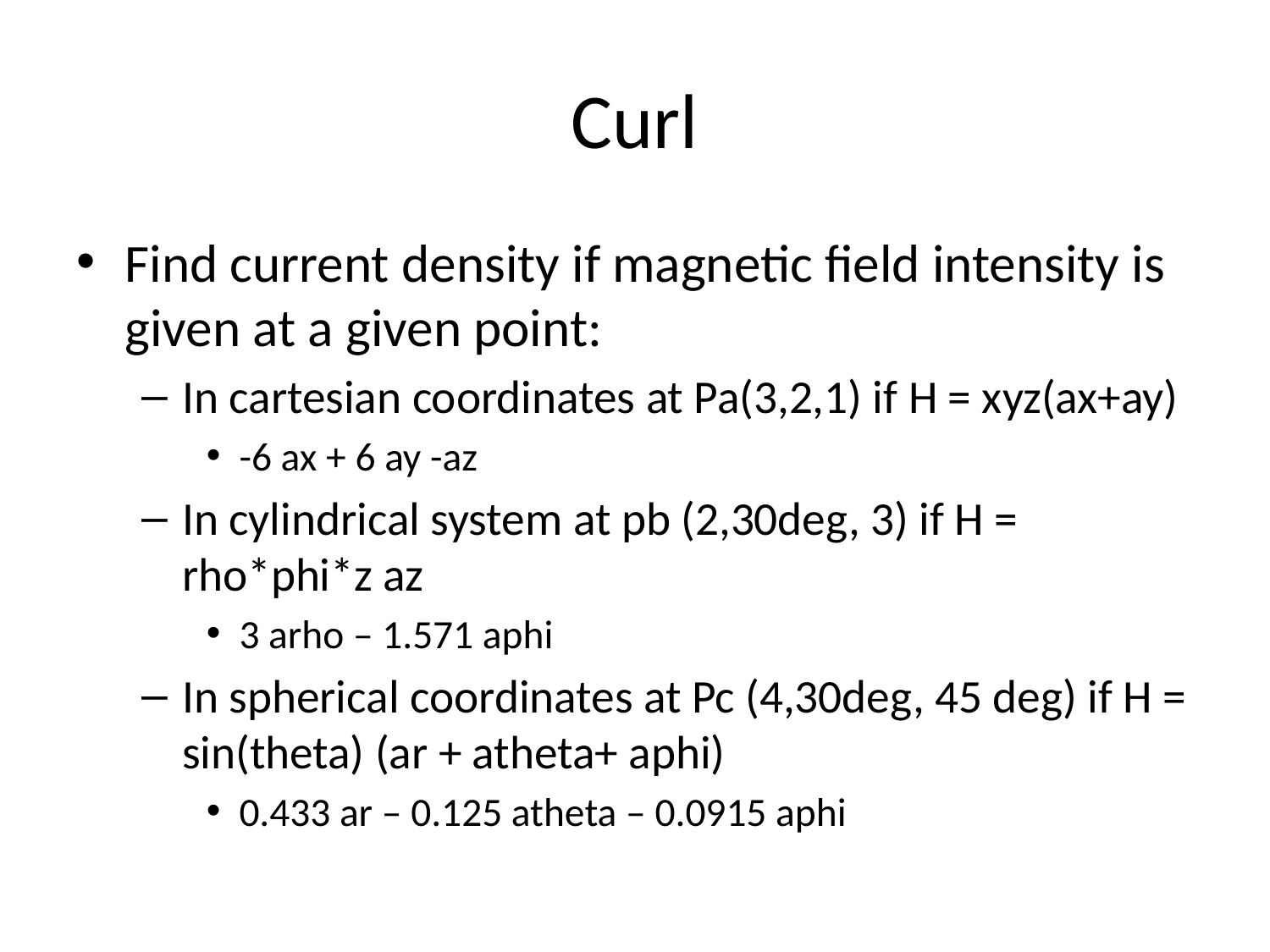

# Curl
Find current density if magnetic field intensity is given at a given point:
In cartesian coordinates at Pa(3,2,1) if H = xyz(ax+ay)
-6 ax + 6 ay -az
In cylindrical system at pb (2,30deg, 3) if H = rho*phi*z az
3 arho – 1.571 aphi
In spherical coordinates at Pc (4,30deg, 45 deg) if H = sin(theta) (ar + atheta+ aphi)
0.433 ar – 0.125 atheta – 0.0915 aphi